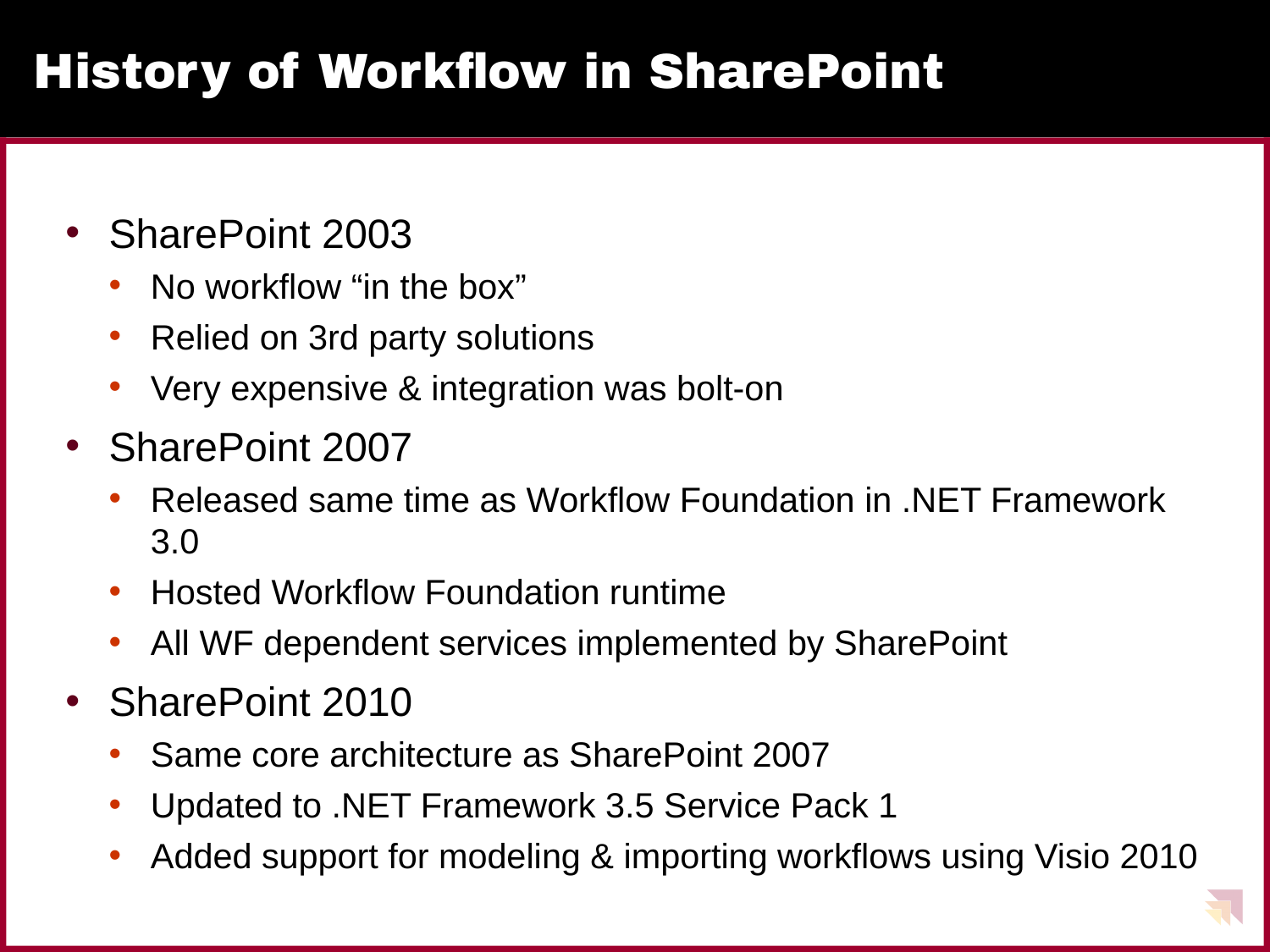

# History of Workflow in SharePoint
SharePoint 2003
No workflow “in the box”
Relied on 3rd party solutions
Very expensive & integration was bolt-on
SharePoint 2007
Released same time as Workflow Foundation in .NET Framework 3.0
Hosted Workflow Foundation runtime
All WF dependent services implemented by SharePoint
SharePoint 2010
Same core architecture as SharePoint 2007
Updated to .NET Framework 3.5 Service Pack 1
Added support for modeling & importing workflows using Visio 2010